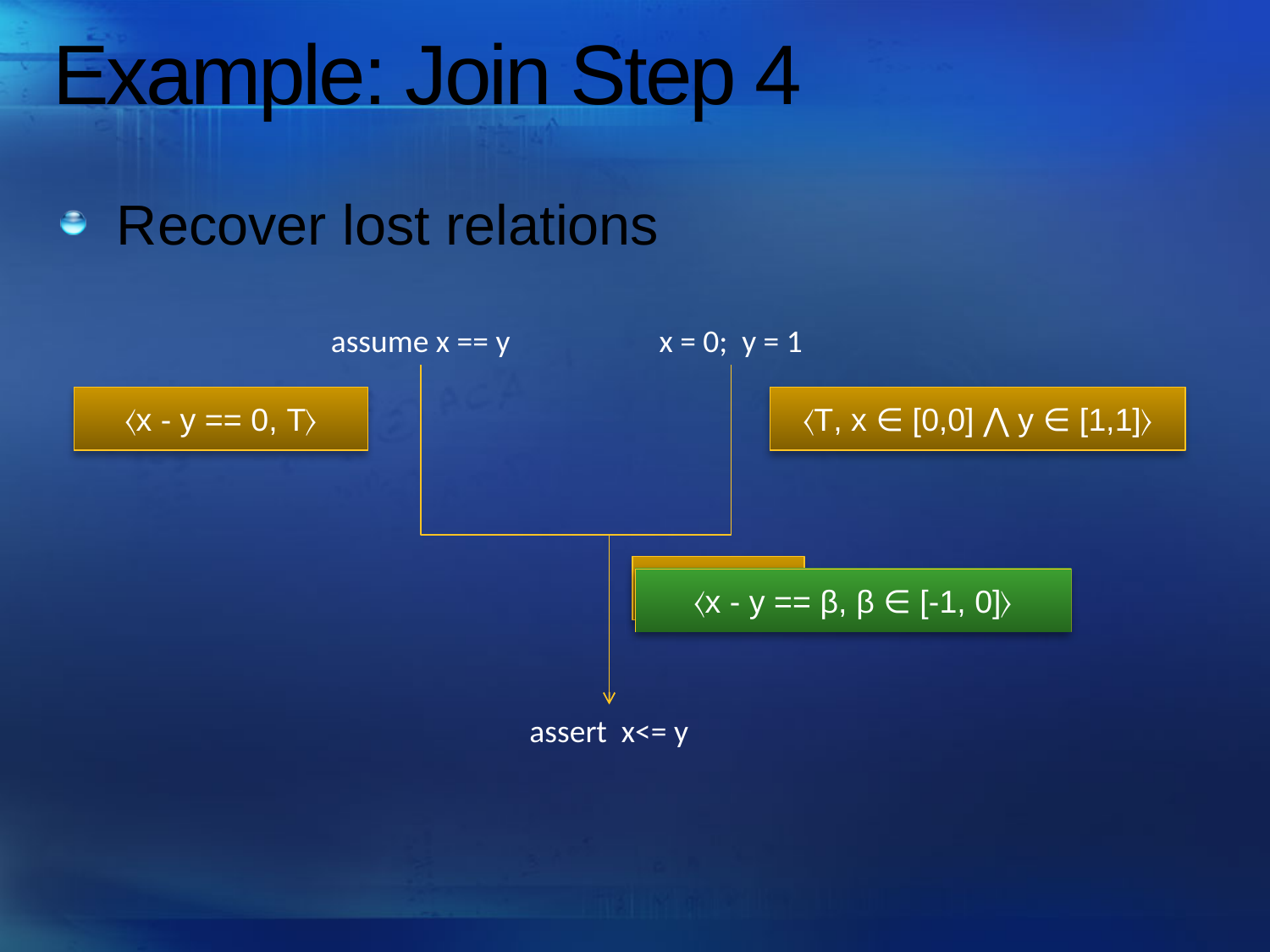

# Example: Join Step 4
Recover lost relations
assume x == y
x = 0;  y = 1
〈x - y == 0, T〉
〈T, x ∈ [0,0] ⋀ y ∈ [1,1]〉
〈T, T〉
〈x - y == β, β ∈ [-1, 0]〉
assert  x<= y